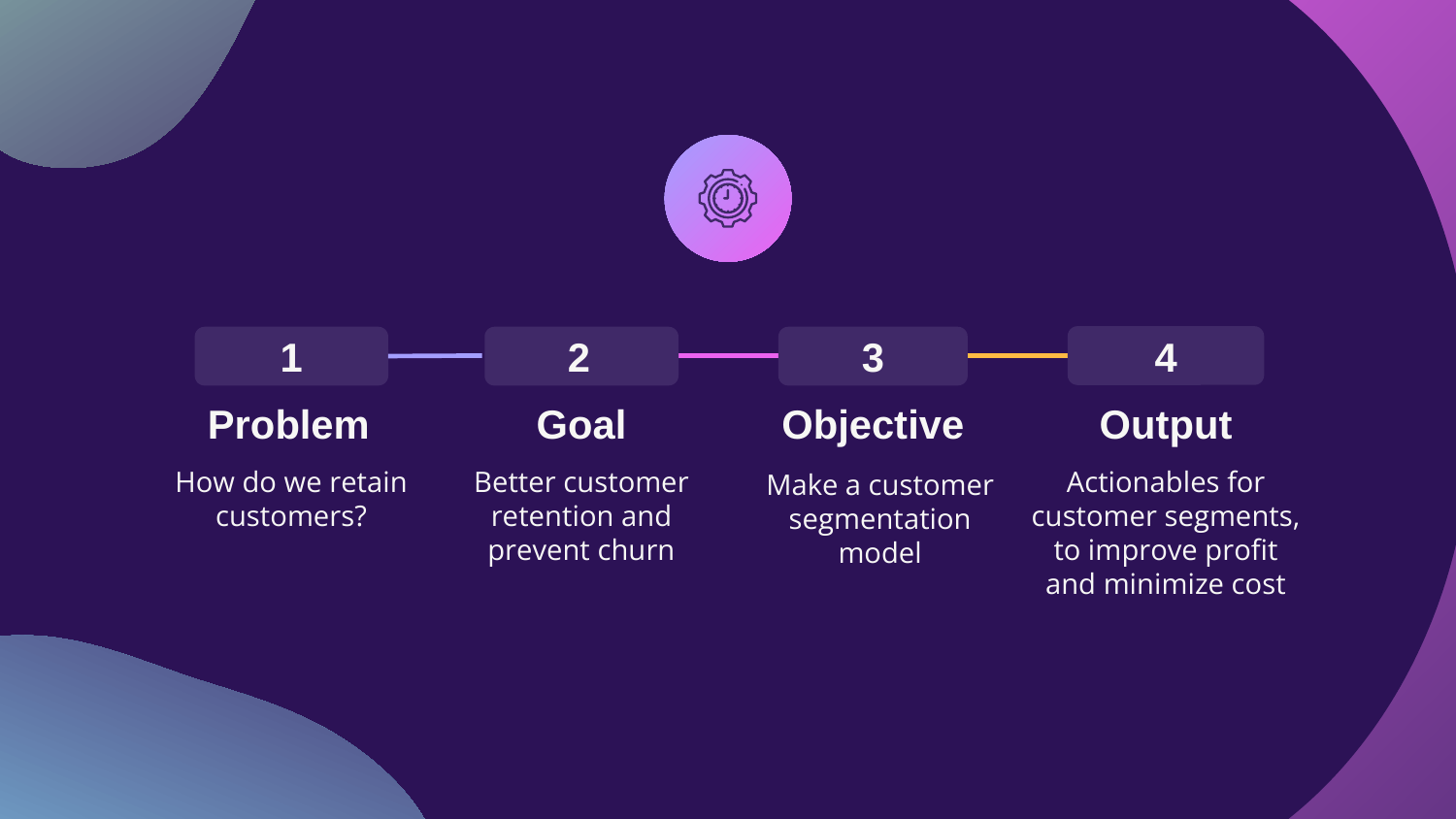

2
4

1
3
Problem
Goal
Objective
Output
How do we retain customers?
Better customer retention and prevent churn

Actionables for customer segments, to improve profit and minimize cost
Make a customer segmentation model